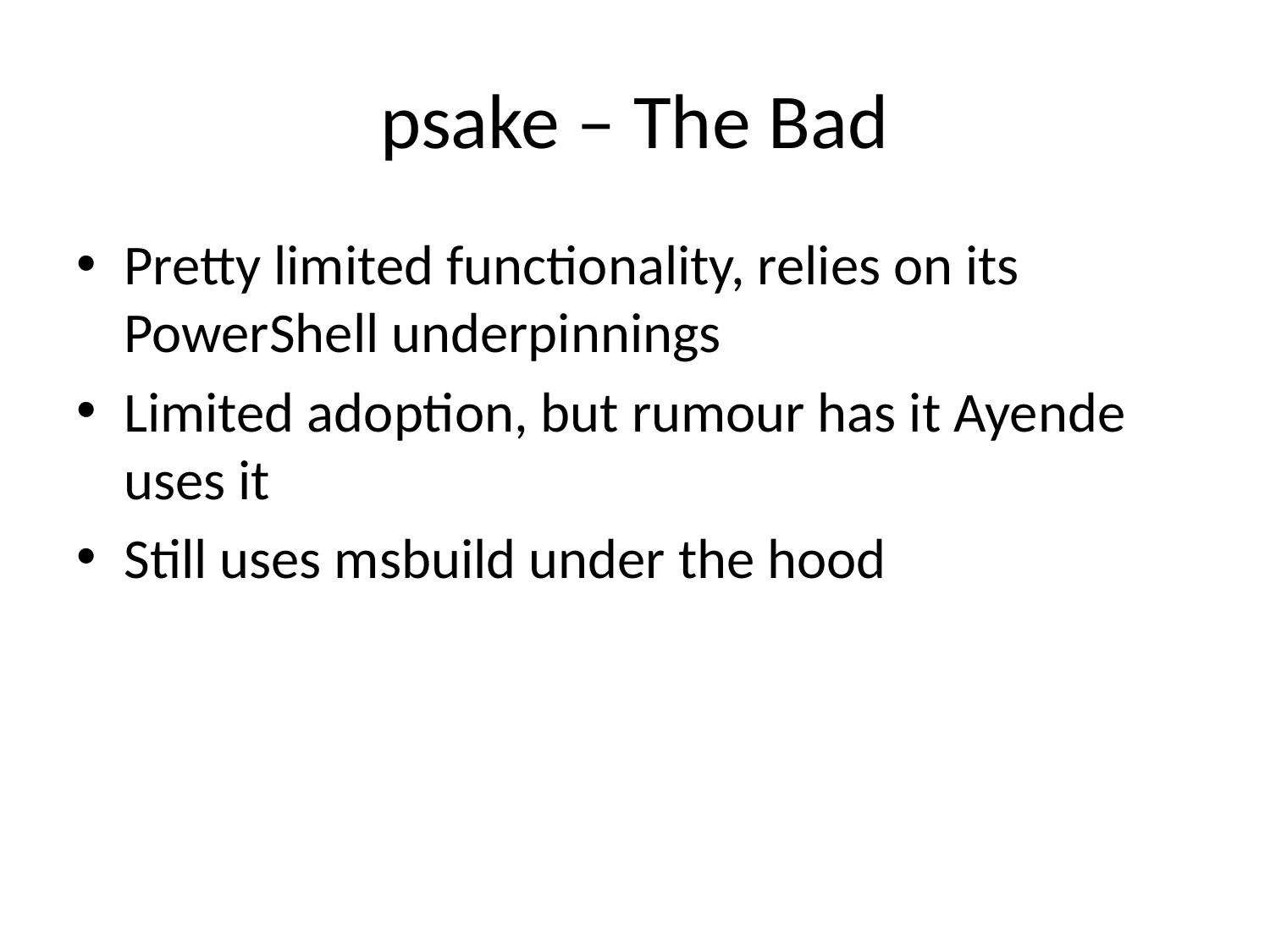

# psake – The Bad
Pretty limited functionality, relies on its PowerShell underpinnings
Limited adoption, but rumour has it Ayende uses it
Still uses msbuild under the hood